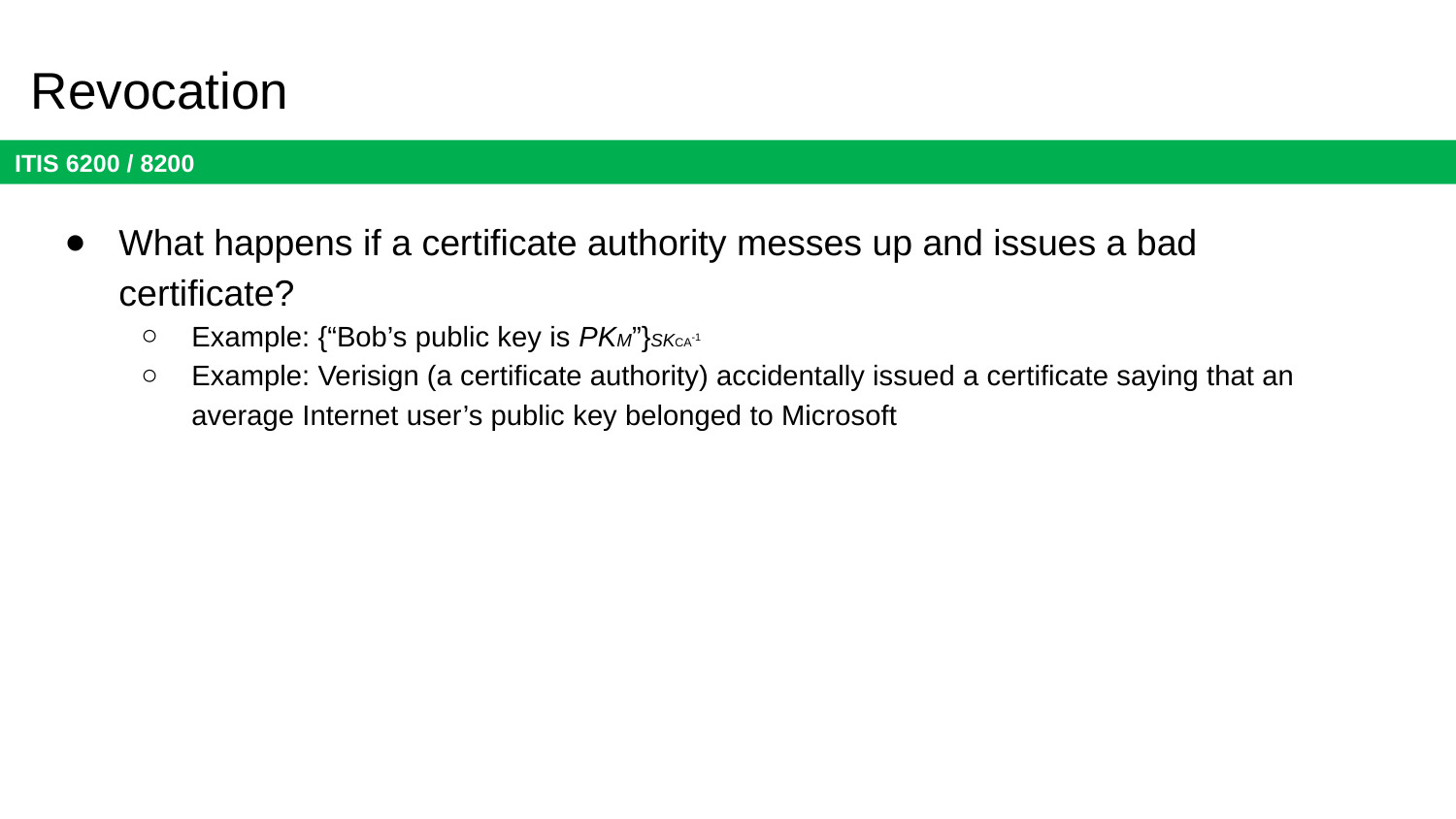

# Revocation
What happens if a certificate authority messes up and issues a bad certificate?
Example: {“Bob’s public key is PKM”}SKCA-1
Example: Verisign (a certificate authority) accidentally issued a certificate saying that an average Internet user’s public key belonged to Microsoft